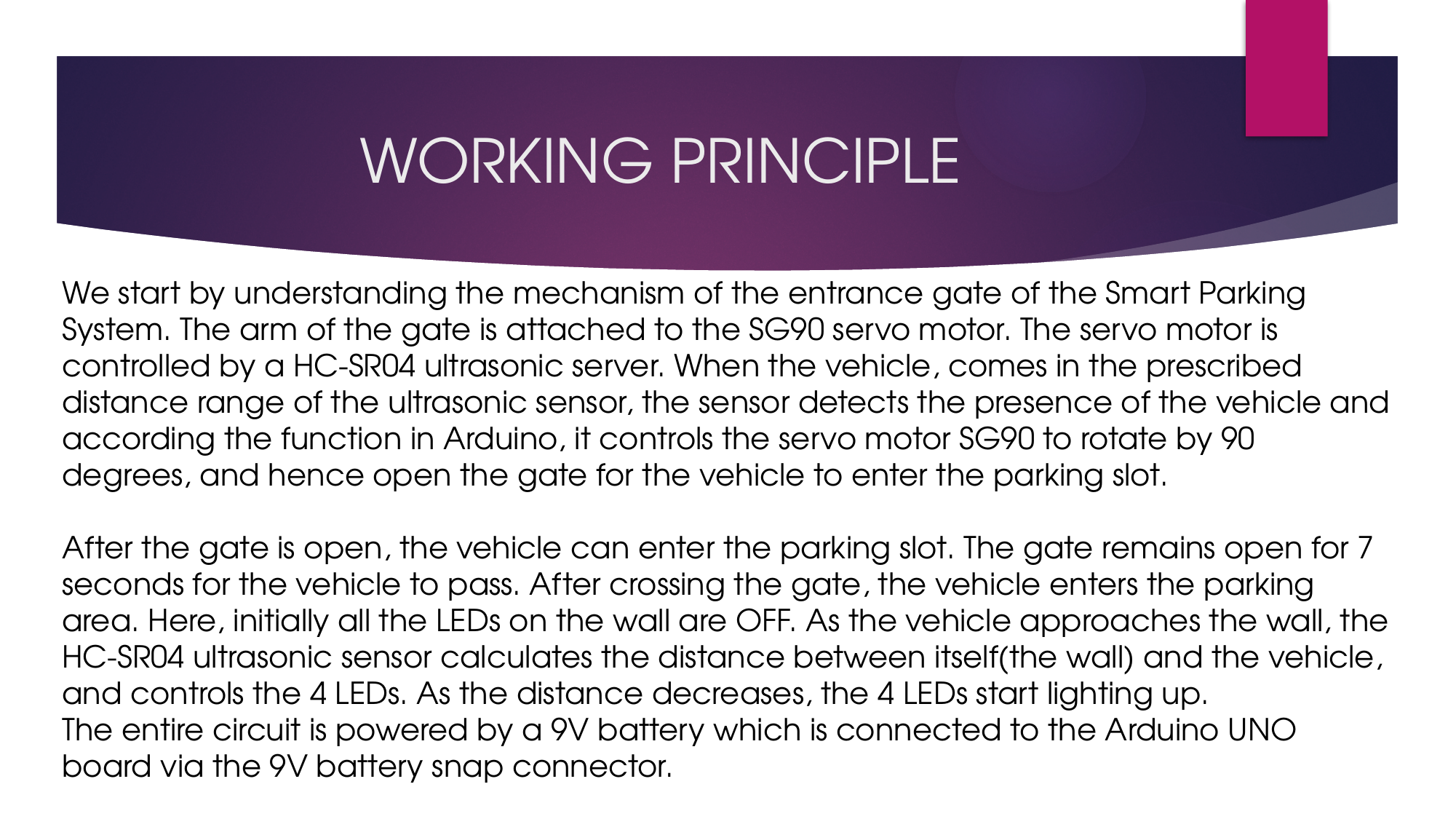

# WORKING PRINCIPLE
We start by understanding the mechanism of the entrance gate of the Smart Parking System. The arm of the gate is attached to the SG90 servo motor. The servo motor is controlled by a HC-SR04 ultrasonic server. When the vehicle, comes in the prescribed distance range of the ultrasonic sensor, the sensor detects the presence of the vehicle and according the function in Arduino, it controls the servo motor SG90 to rotate by 90 degrees, and hence open the gate for the vehicle to enter the parking slot.

After the gate is open, the vehicle can enter the parking slot. The gate remains open for 7 seconds for the vehicle to pass. After crossing the gate, the vehicle enters the parking area. Here, initially all the LEDs on the wall are OFF. As the vehicle approaches the wall, the HC-SR04 ultrasonic sensor calculates the distance between itself(the wall) and the vehicle, and controls the 4 LEDs. As the distance decreases, the 4 LEDs start lighting up.
The entire circuit is powered by a 9V battery which is connected to the Arduino UNO board via the 9V battery snap connector.